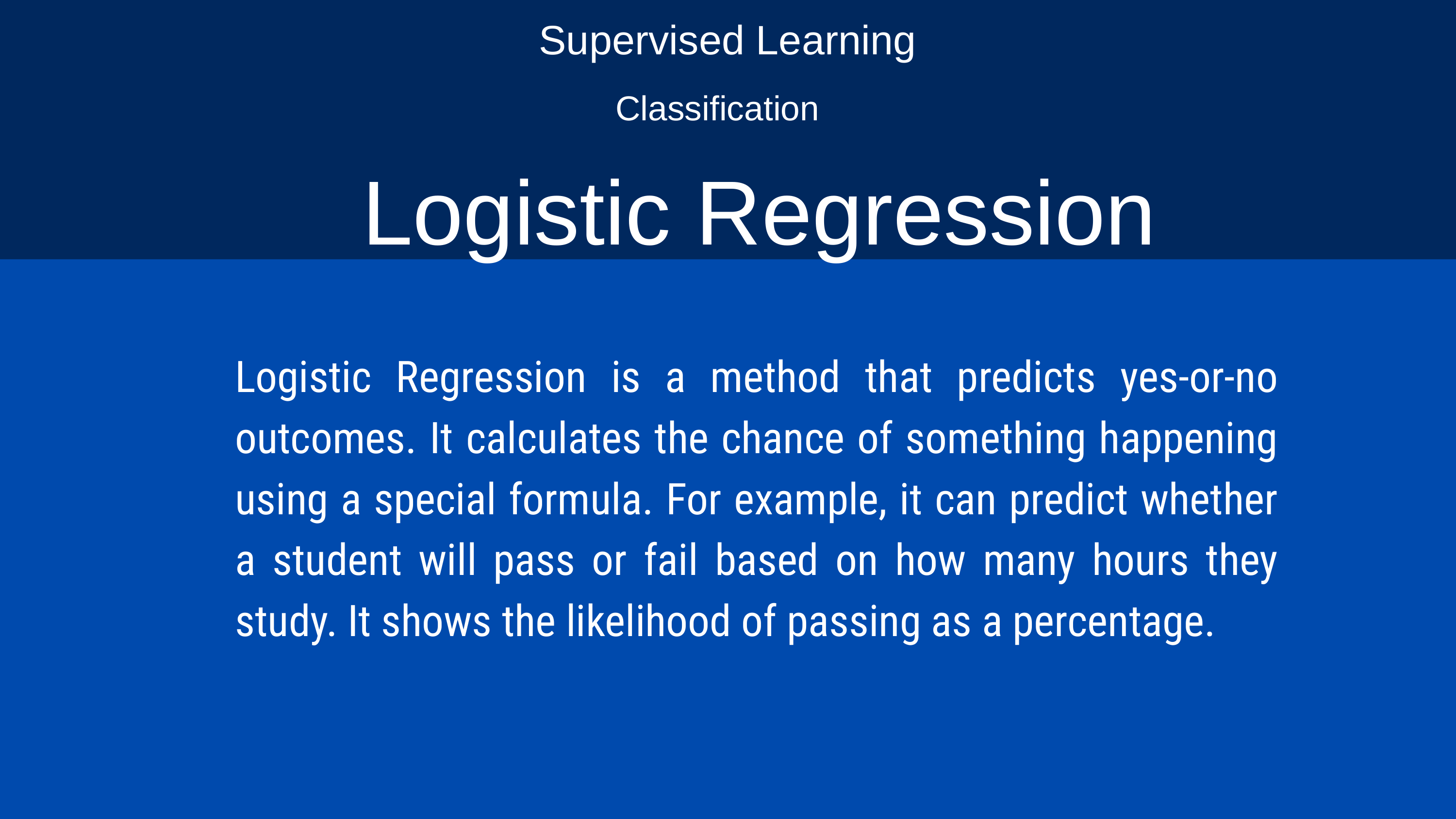

Supervised Learning
Classification
Logistic Regression
Logistic Regression is a method that predicts yes-or-no outcomes. It calculates the chance of something happening using a special formula. For example, it can predict whether a student will pass or fail based on how many hours they study. It shows the likelihood of passing as a percentage.